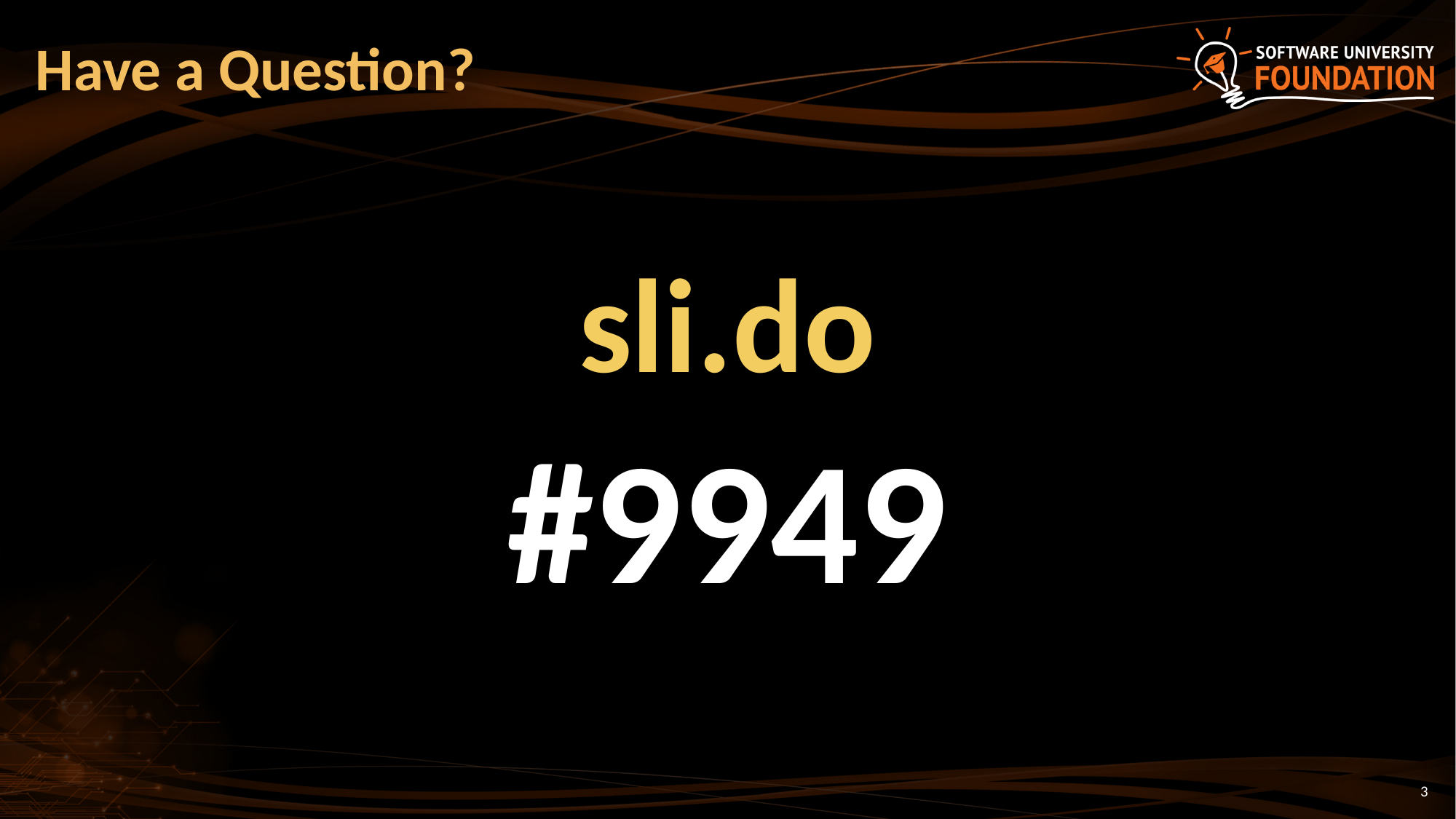

# Have a Question?

sli.do
#9949

3